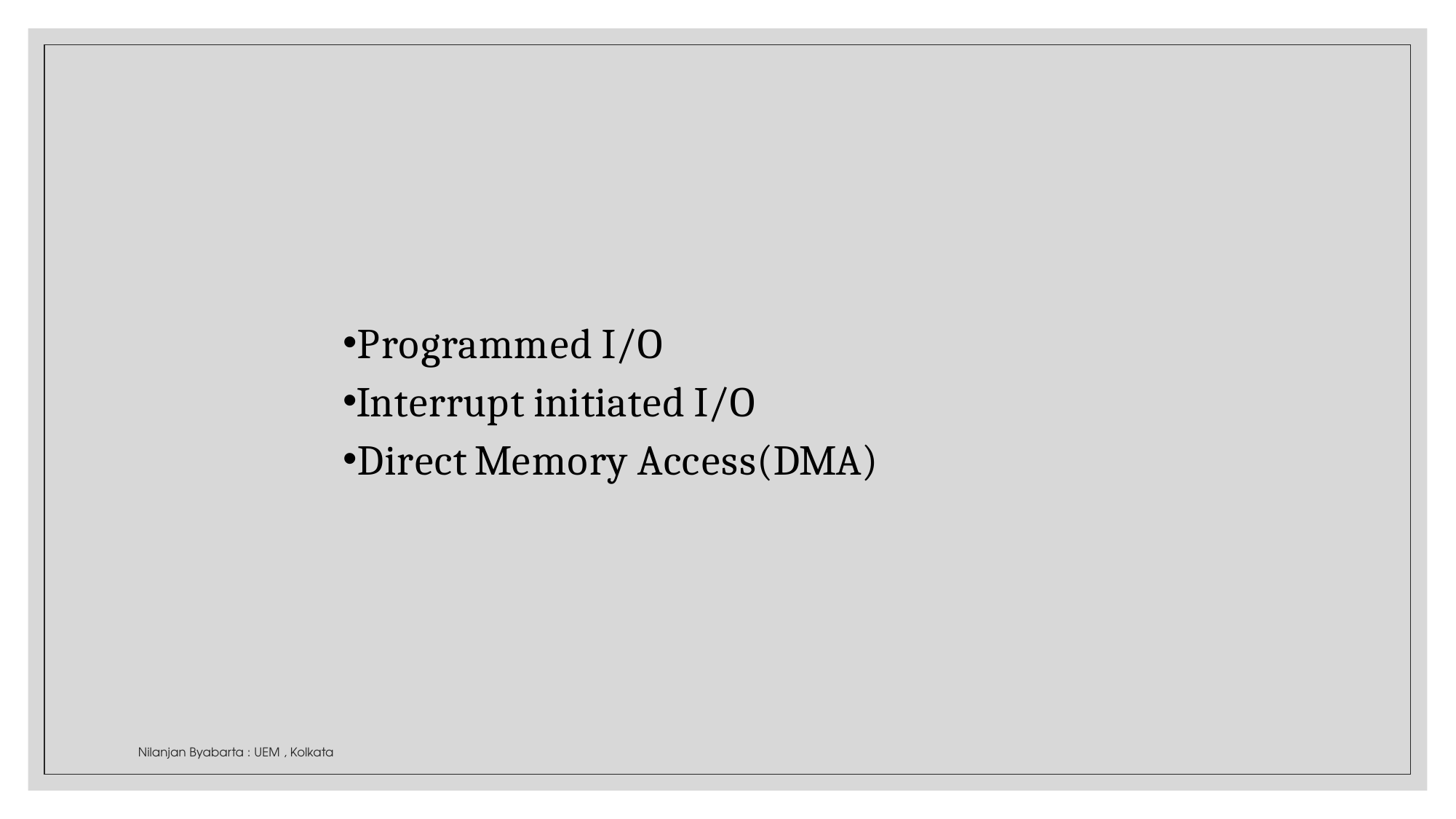

Programmed I/O
Interrupt initiated I/O
Direct Memory Access(DMA)
Nilanjan Byabarta : UEM , Kolkata